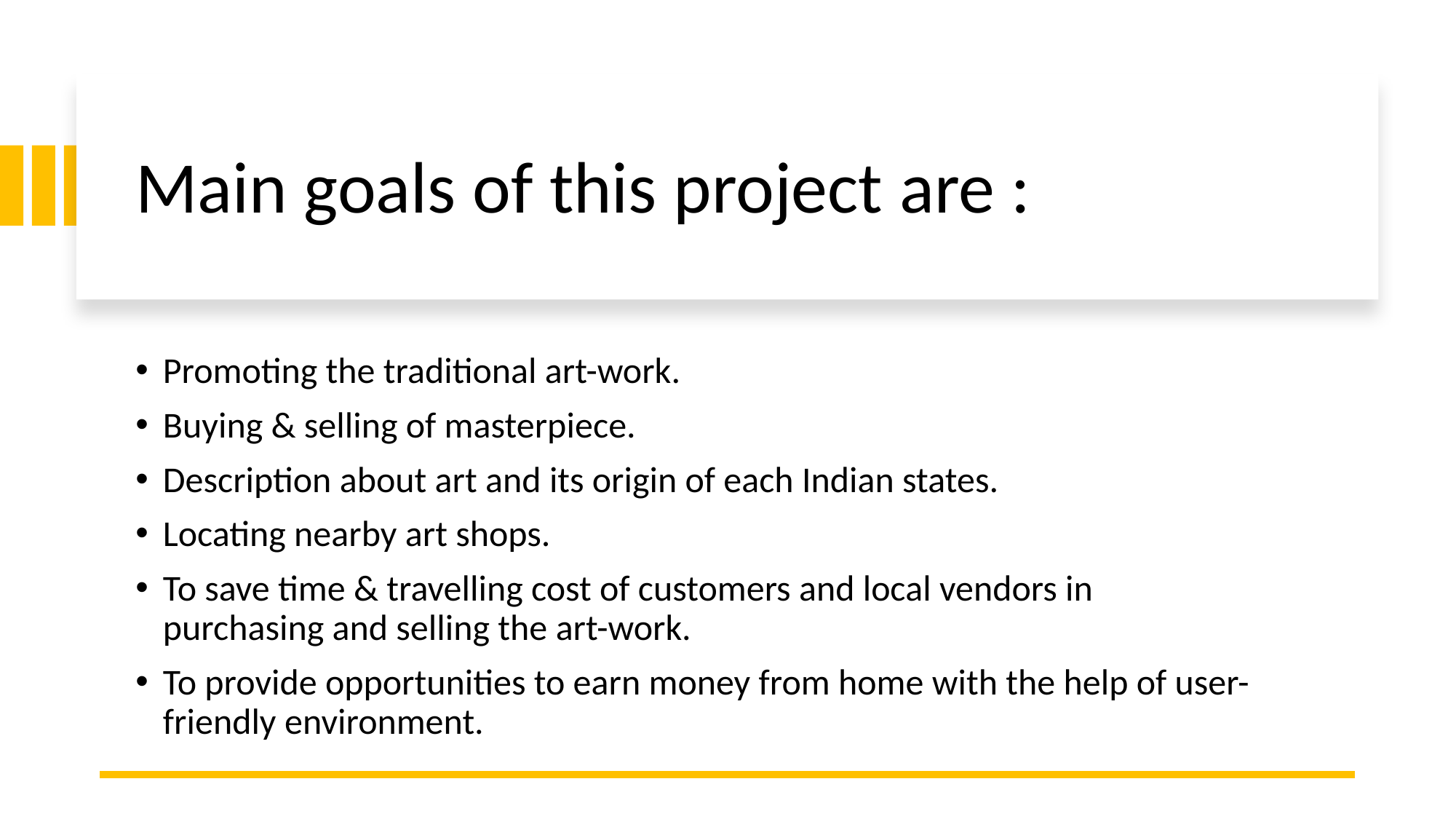

# Main goals of this project are :

Promoting the traditional art-work.
Buying & selling of masterpiece.
Description about art and its origin of each Indian states.
Locating nearby art shops.
To save time & travelling cost of customers and local vendors in purchasing and selling the art-work.
To provide opportunities to earn money from home with the help of user-friendly environment.